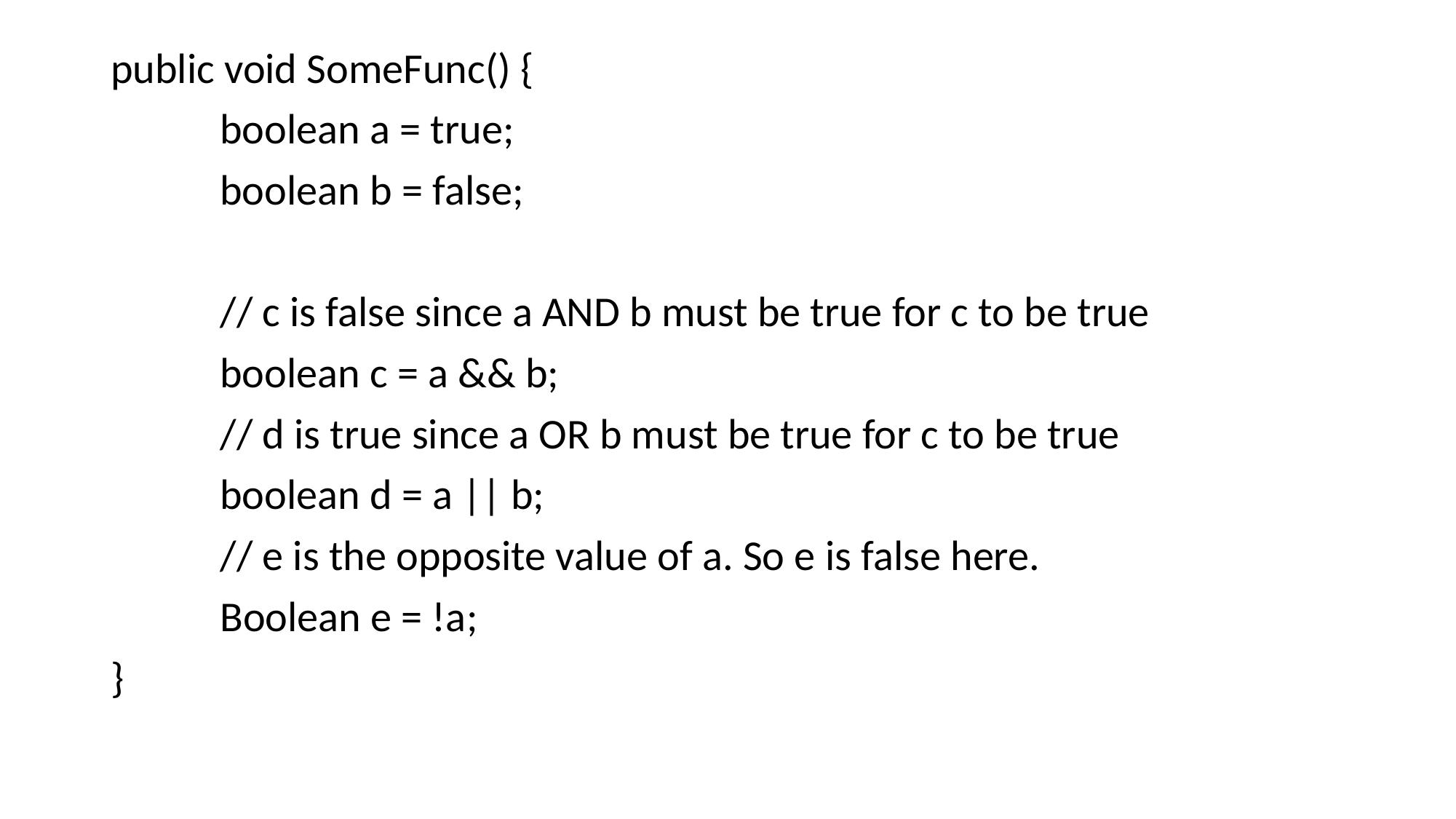

public void SomeFunc() {
	boolean a = true;
	boolean b = false;

	// c is false since a AND b must be true for c to be true
	boolean c = a && b;
	// d is true since a OR b must be true for c to be true
	boolean d = a || b;
	// e is the opposite value of a. So e is false here.
	Boolean e = !a;
}